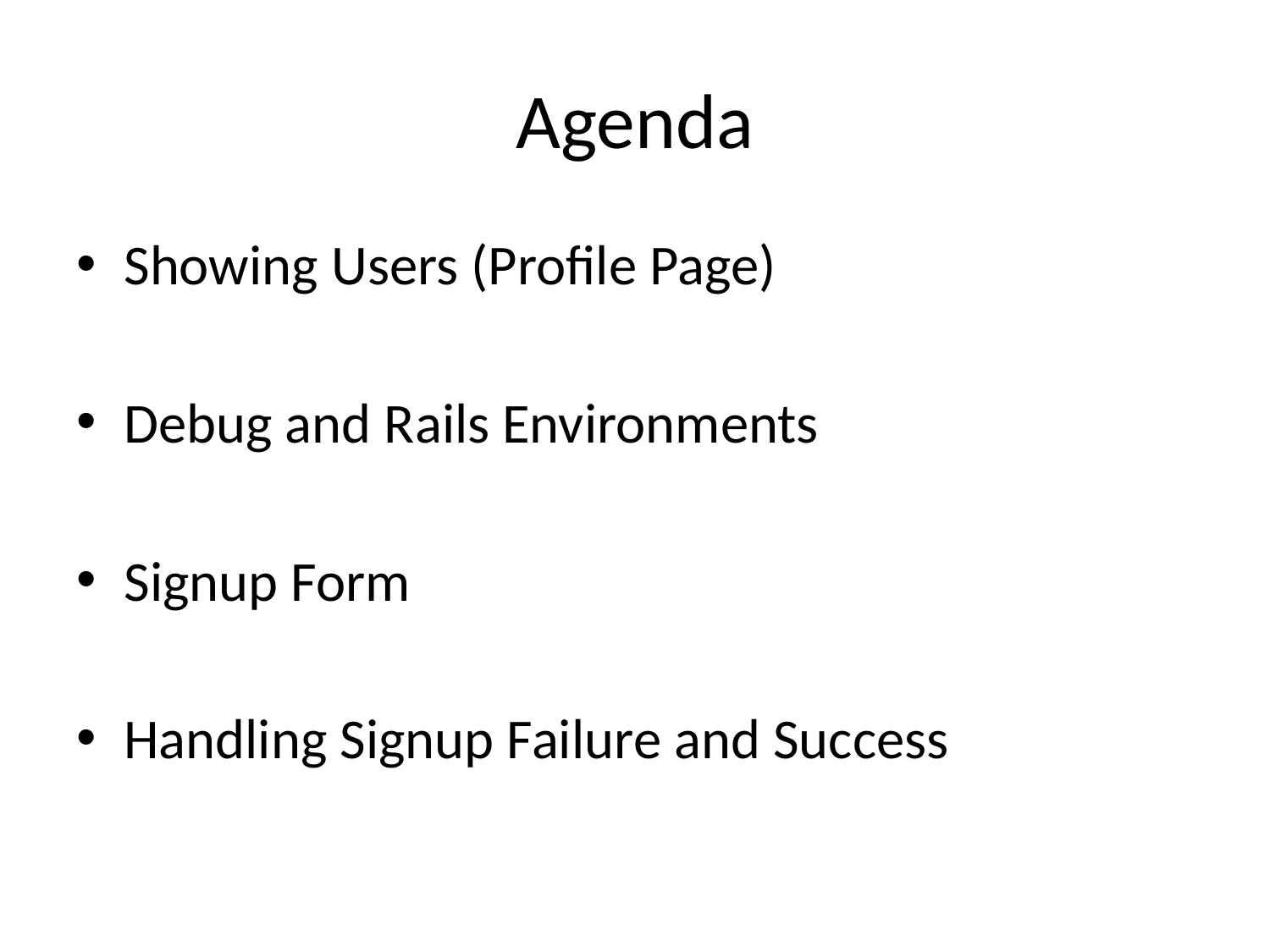

# Agenda
Showing Users (Profile Page)

Debug and Rails Environments

Signup Form

Handling Signup Failure and Success